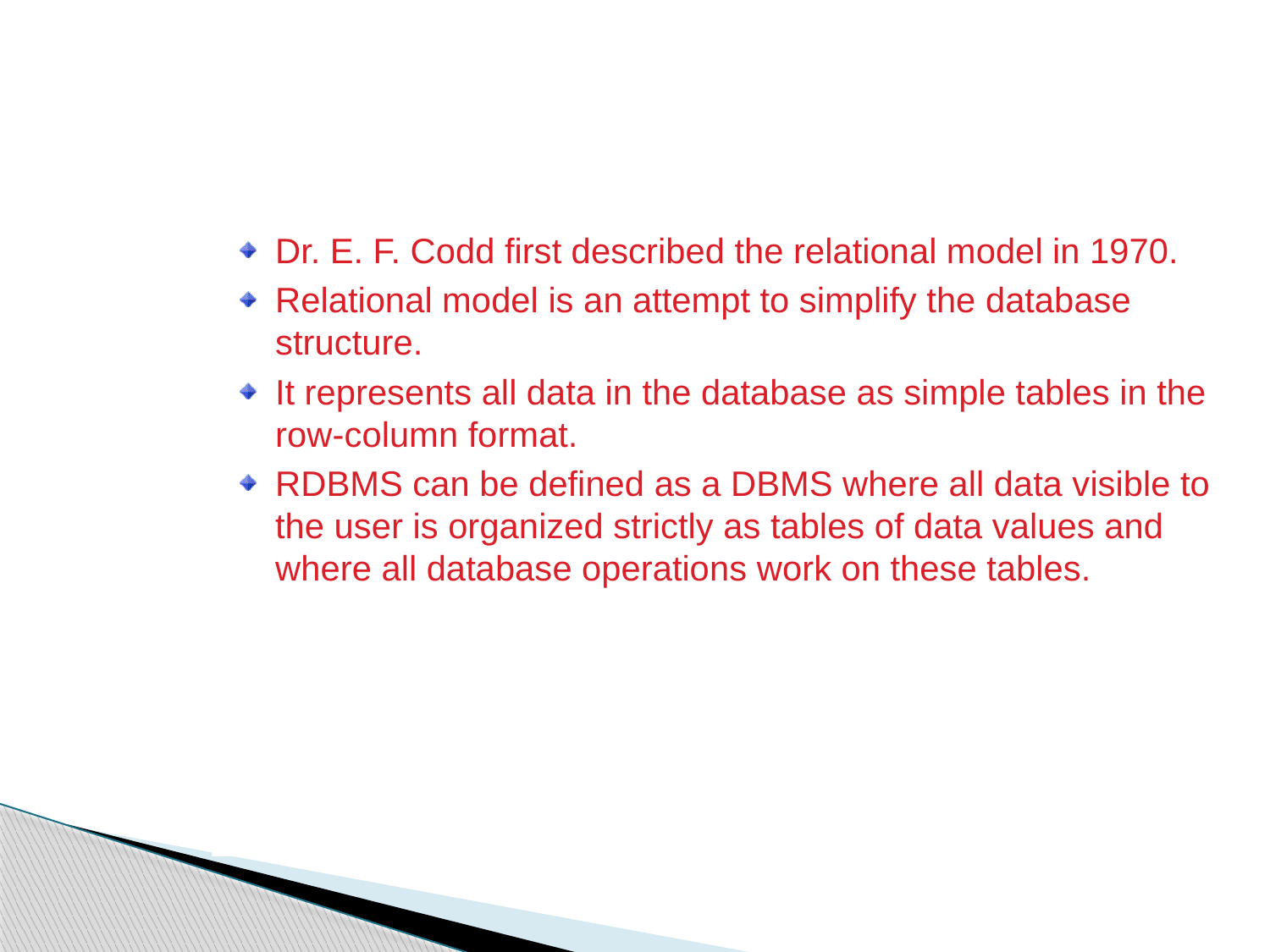

Relational Model
Dr. E. F. Codd first described the relational model in 1970.
Relational model is an attempt to simplify the database structure.
It represents all data in the database as simple tables in the row-column format.
RDBMS can be defined as a DBMS where all data visible to the user is organized strictly as tables of data values and where all database operations work on these tables.